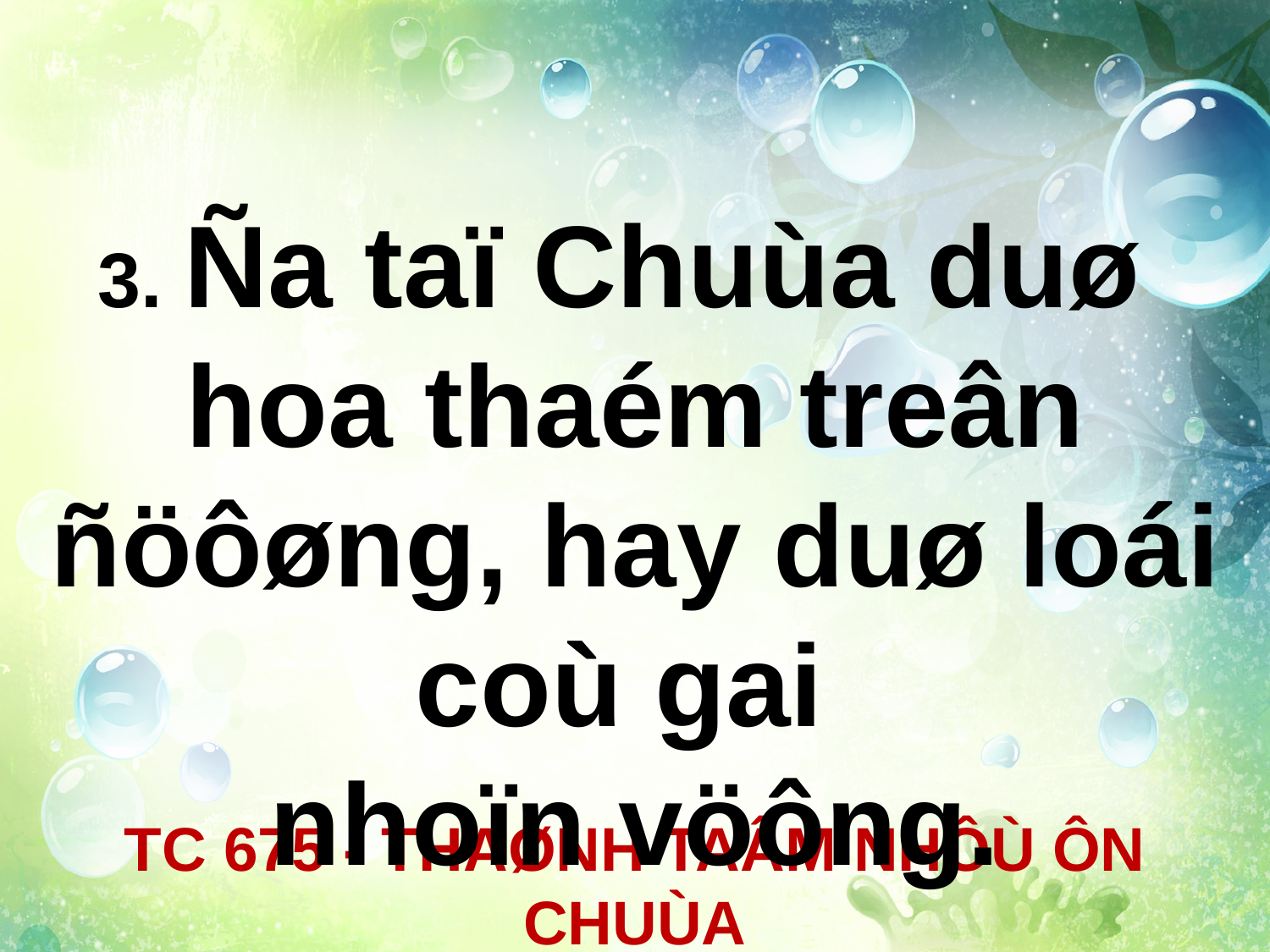

3. Ña taï Chuùa duø
hoa thaém treân ñöôøng, hay duø loái coù gai
nhoïn vöông.
TC 675 - THAØNH TAÂM NHÔÙ ÔN CHUÙA